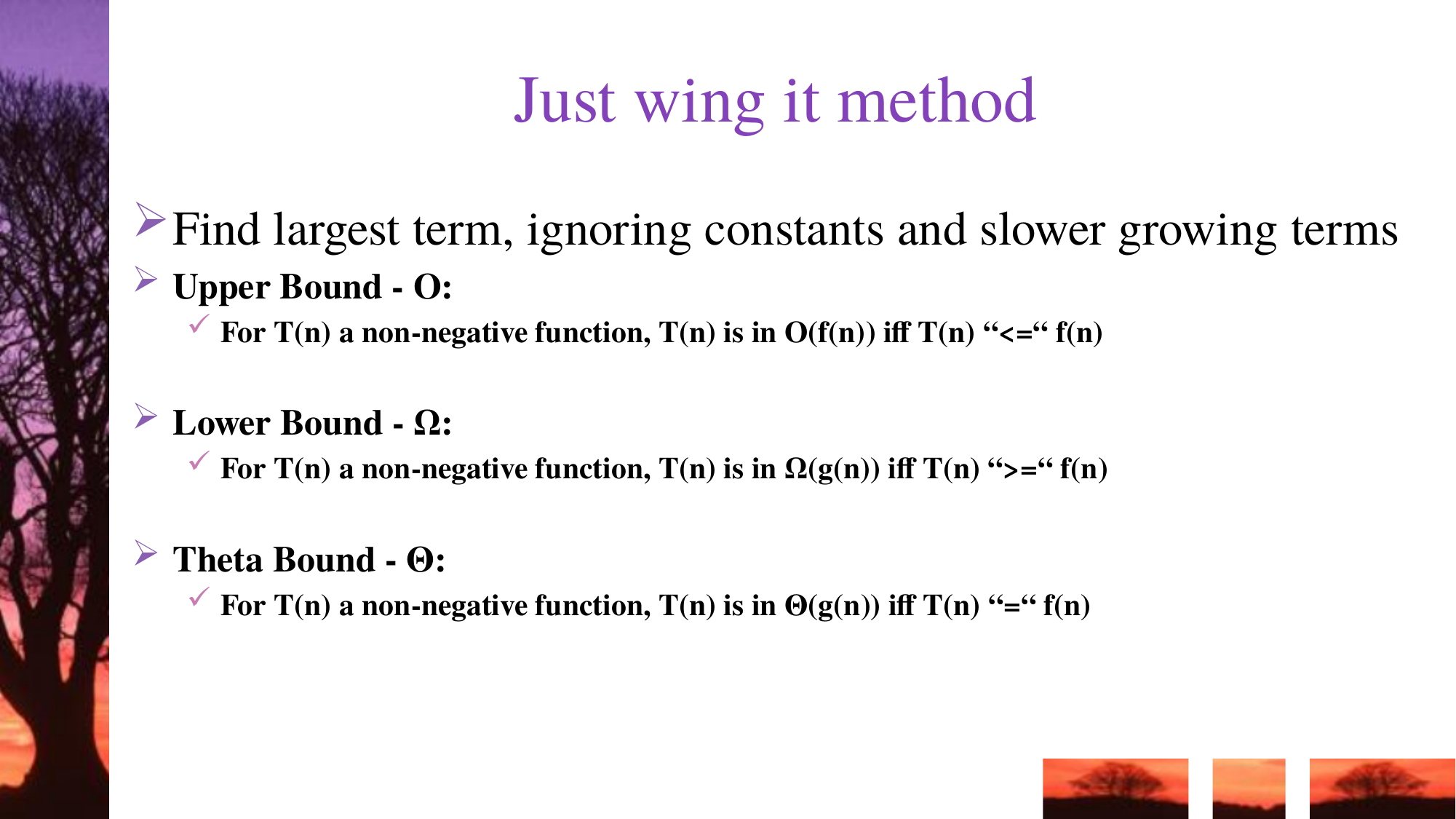

# Just wing it method
Find largest term, ignoring constants and slower growing terms
Upper Bound - O:
For T(n) a non-negative function, T(n) is in Ο(f(n)) iff T(n) “<=“ f(n)

Lower Bound - Ω:
For T(n) a non-negative function, T(n) is in Ω(g(n)) iff T(n) “>=“ f(n)

Theta Bound - Θ:
For T(n) a non-negative function, T(n) is in Θ(g(n)) iff T(n) “=“ f(n)